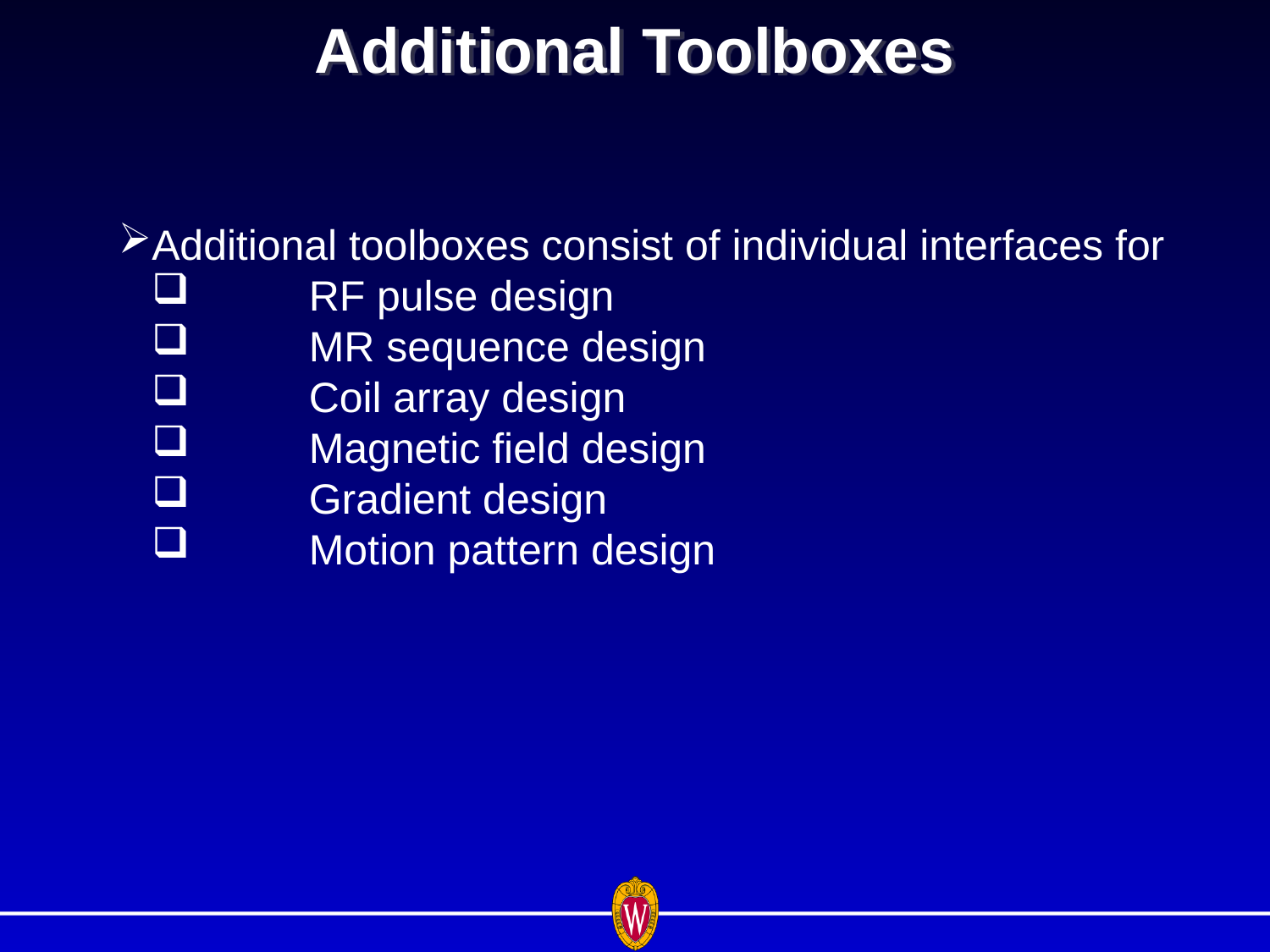

# Additional Toolboxes
Additional toolboxes consist of individual interfaces for
	RF pulse design
	MR sequence design
	Coil array design
	Magnetic field design
	Gradient design
	Motion pattern design